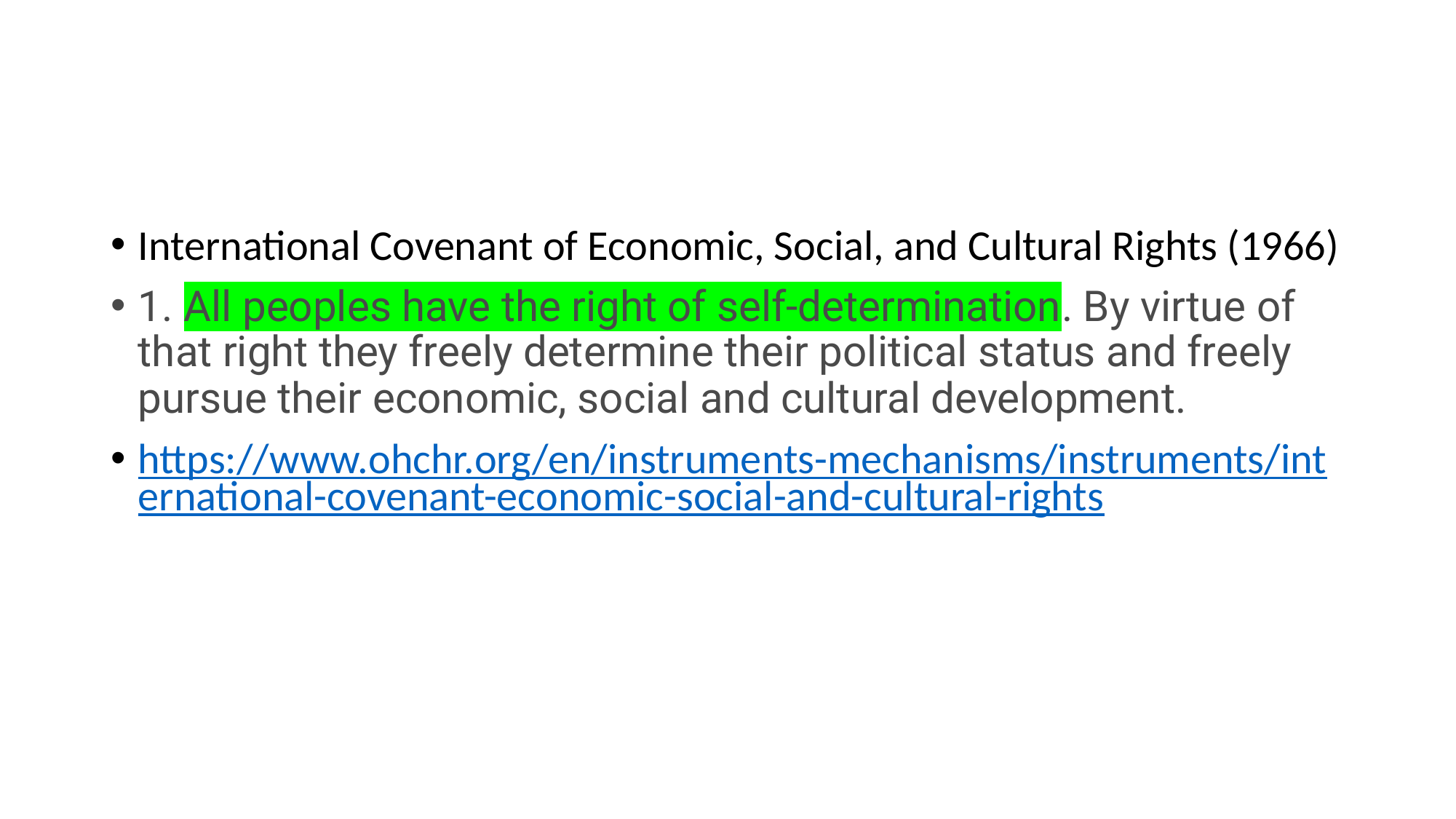

#
International Covenant of Economic, Social, and Cultural Rights (1966)
1. All peoples have the right of self-determination. By virtue of that right they freely determine their political status and freely pursue their economic, social and cultural development.
https://www.ohchr.org/en/instruments-mechanisms/instruments/international-covenant-economic-social-and-cultural-rights